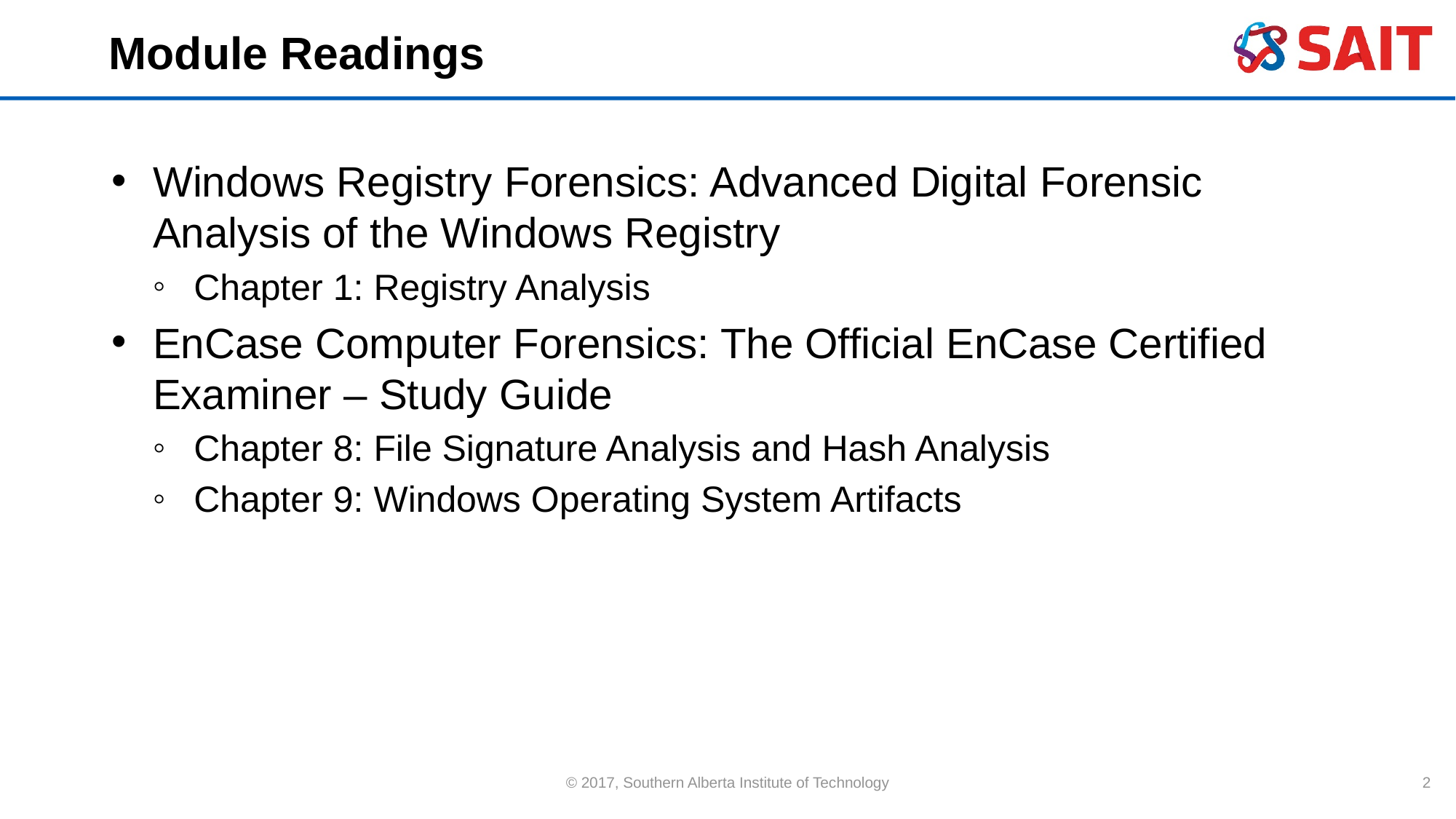

# Module Readings
Windows Registry Forensics: Advanced Digital Forensic Analysis of the Windows Registry
Chapter 1: Registry Analysis
EnCase Computer Forensics: The Official EnCase Certified Examiner – Study Guide
Chapter 8: File Signature Analysis and Hash Analysis
Chapter 9: Windows Operating System Artifacts